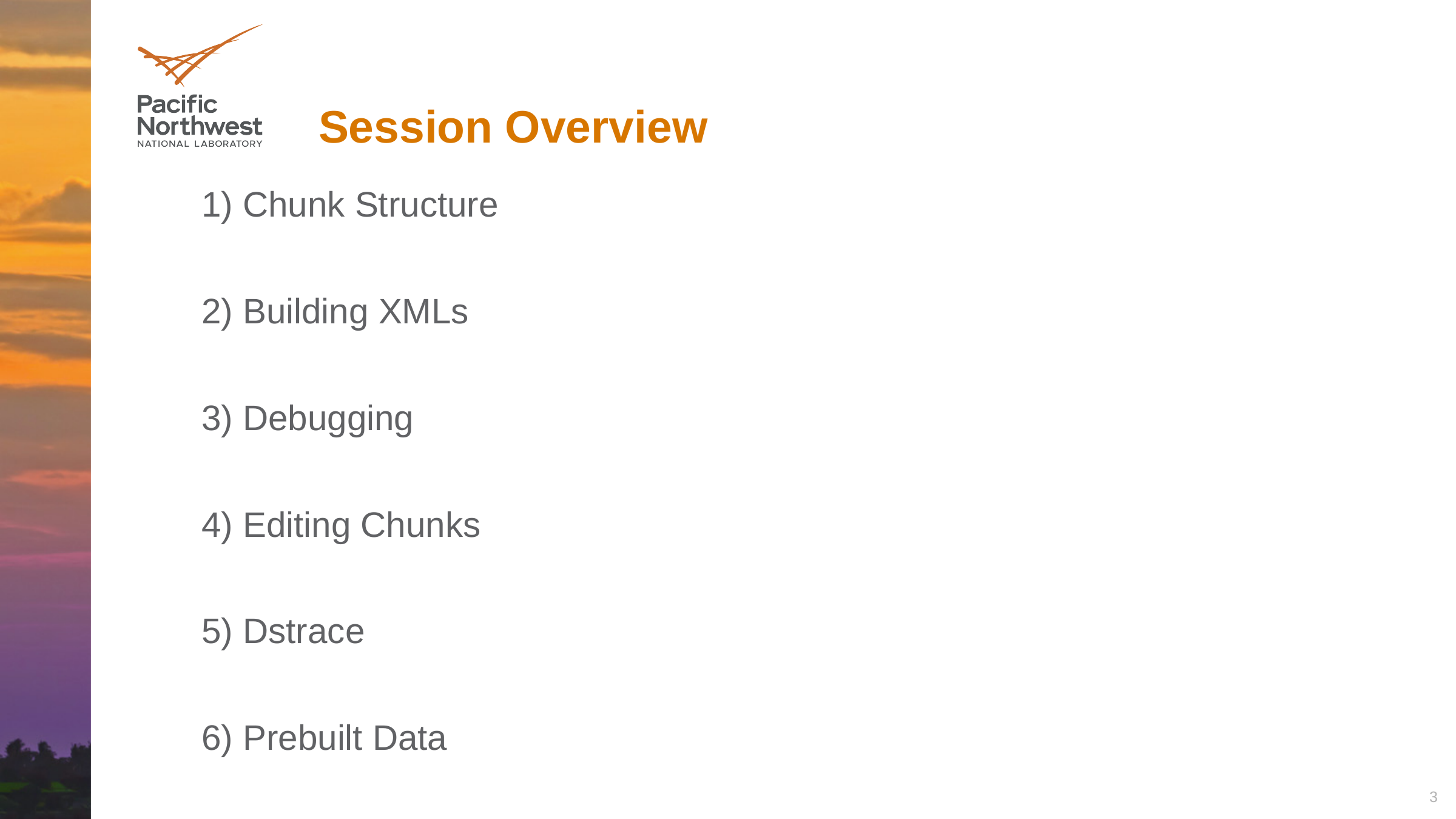

# Session Overview
1) Chunk Structure

2) Building XMLs

3) Debugging

4) Editing Chunks

5) Dstrace

6) Prebuilt Data

3